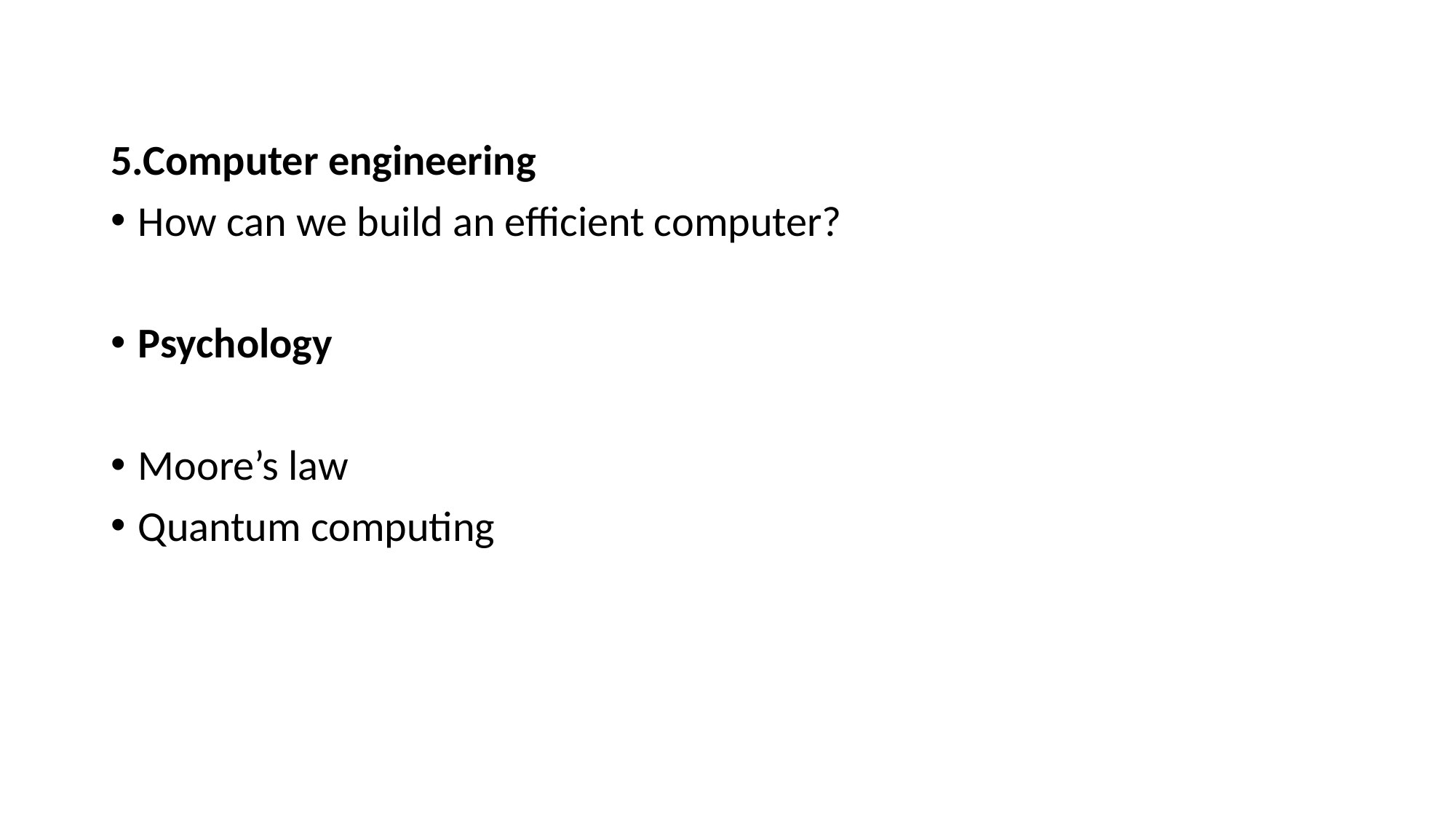

5.Computer engineering
How can we build an efficient computer?

Psychology

Moore’s law
Quantum computing